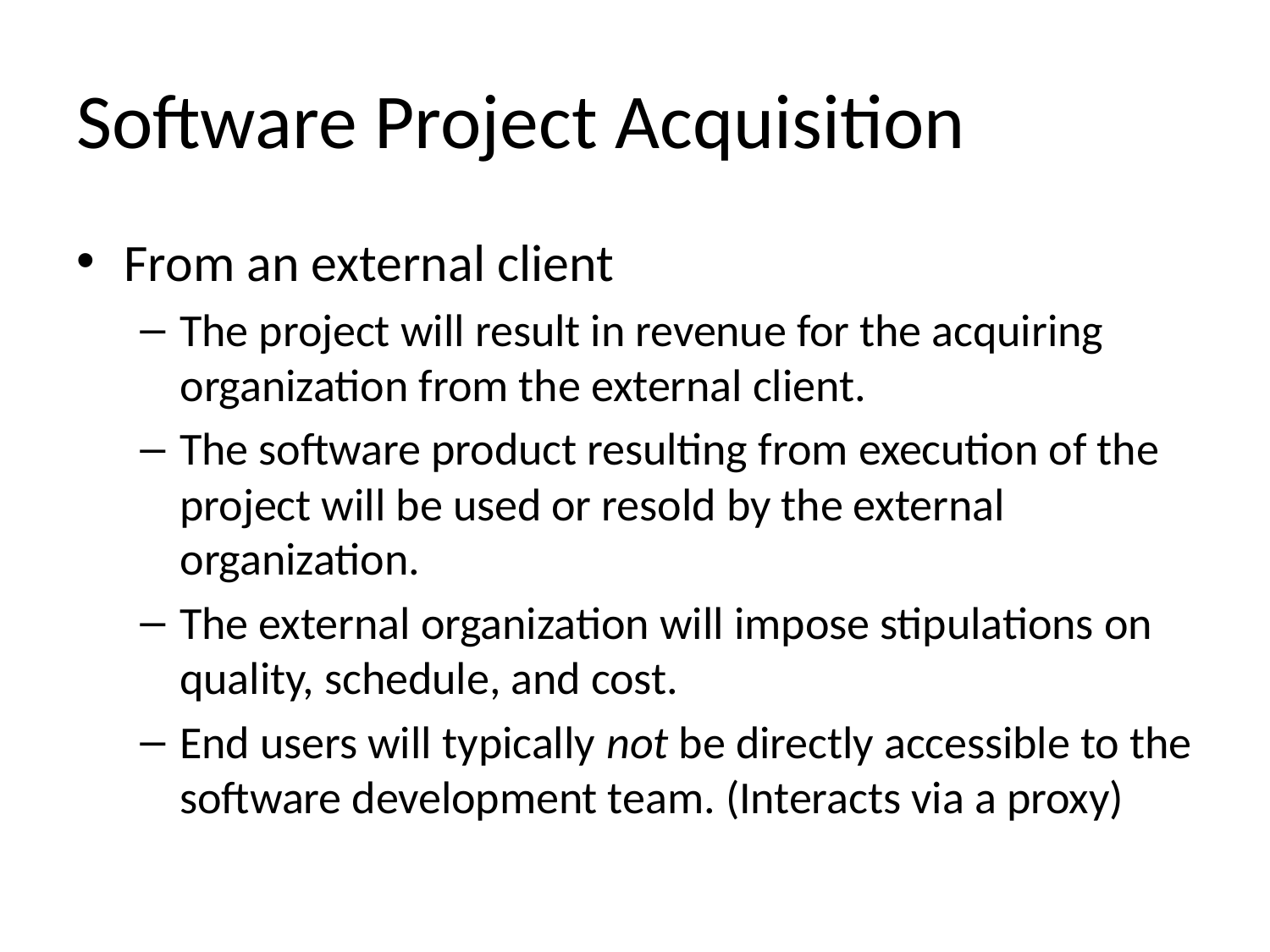

# Software Project Acquisition
From an external client
The project will result in revenue for the acquiring organization from the external client.
The software product resulting from execution of the project will be used or resold by the external organization.
The external organization will impose stipulations on quality, schedule, and cost.
End users will typically not be directly accessible to the software development team. (Interacts via a proxy)